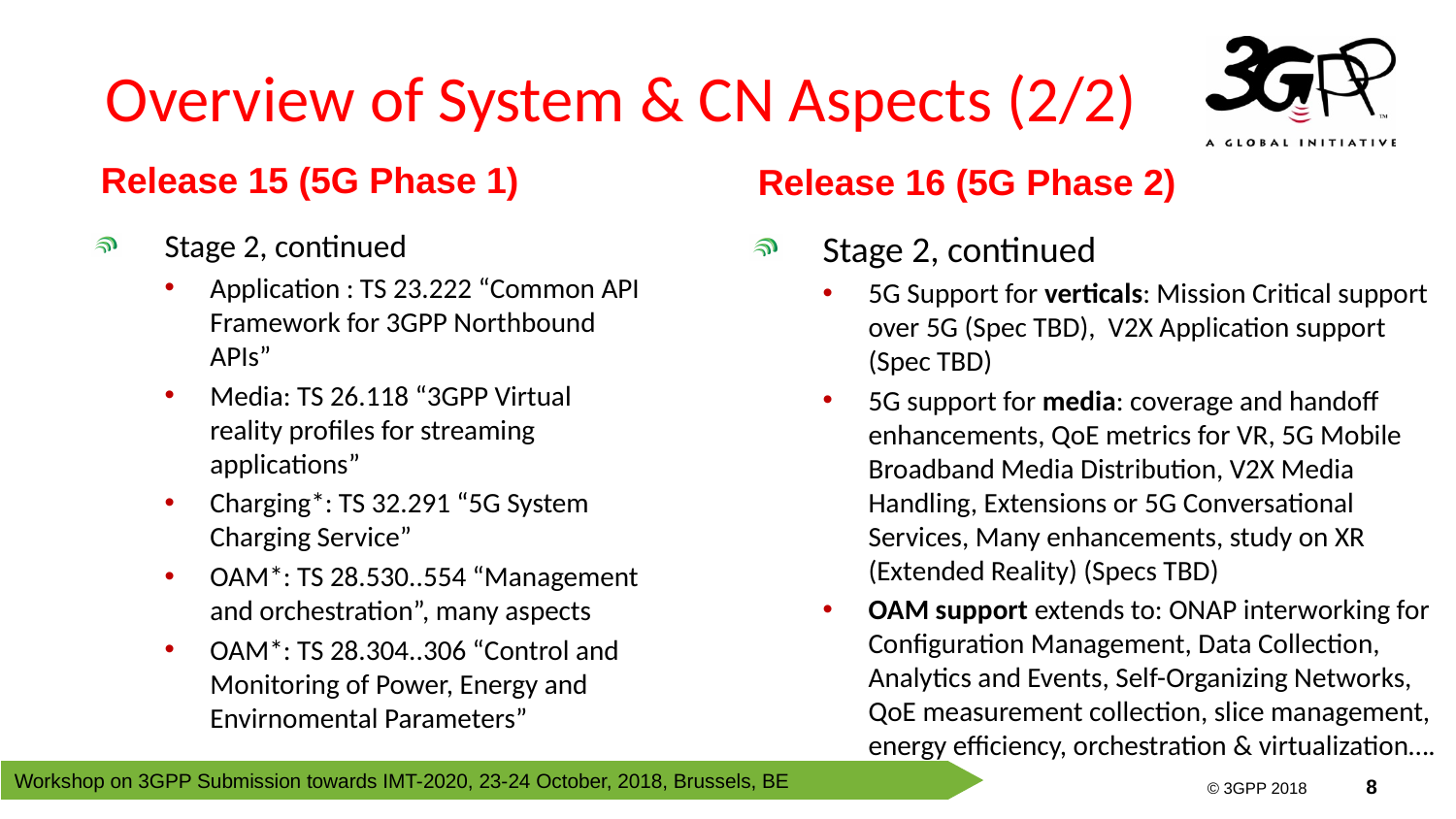

# Overview of System & CN Aspects (2/2)
Release 15 (5G Phase 1)
Release 16 (5G Phase 2)
Stage 2, continued
Application : TS 23.222 “Common API Framework for 3GPP Northbound APIs”
Media: TS 26.118 “3GPP Virtual reality profiles for streaming applications”
Charging*: TS 32.291 “5G System Charging Service”
OAM*: TS 28.530..554 “Management and orchestration”, many aspects
OAM*: TS 28.304..306 “Control and Monitoring of Power, Energy and Envirnomental Parameters”
Stage 2, continued
5G Support for verticals: Mission Critical support over 5G (Spec TBD),  V2X Application support (Spec TBD)
5G support for media: coverage and handoff enhancements, QoE metrics for VR, 5G Mobile Broadband Media Distribution, V2X Media Handling, Extensions or 5G Conversational Services, Many enhancements, study on XR (Extended Reality) (Specs TBD)
OAM support extends to: ONAP interworking for Configuration Management, Data Collection, Analytics and Events, Self-Organizing Networks, QoE measurement collection, slice management, energy efficiency, orchestration & virtualization….